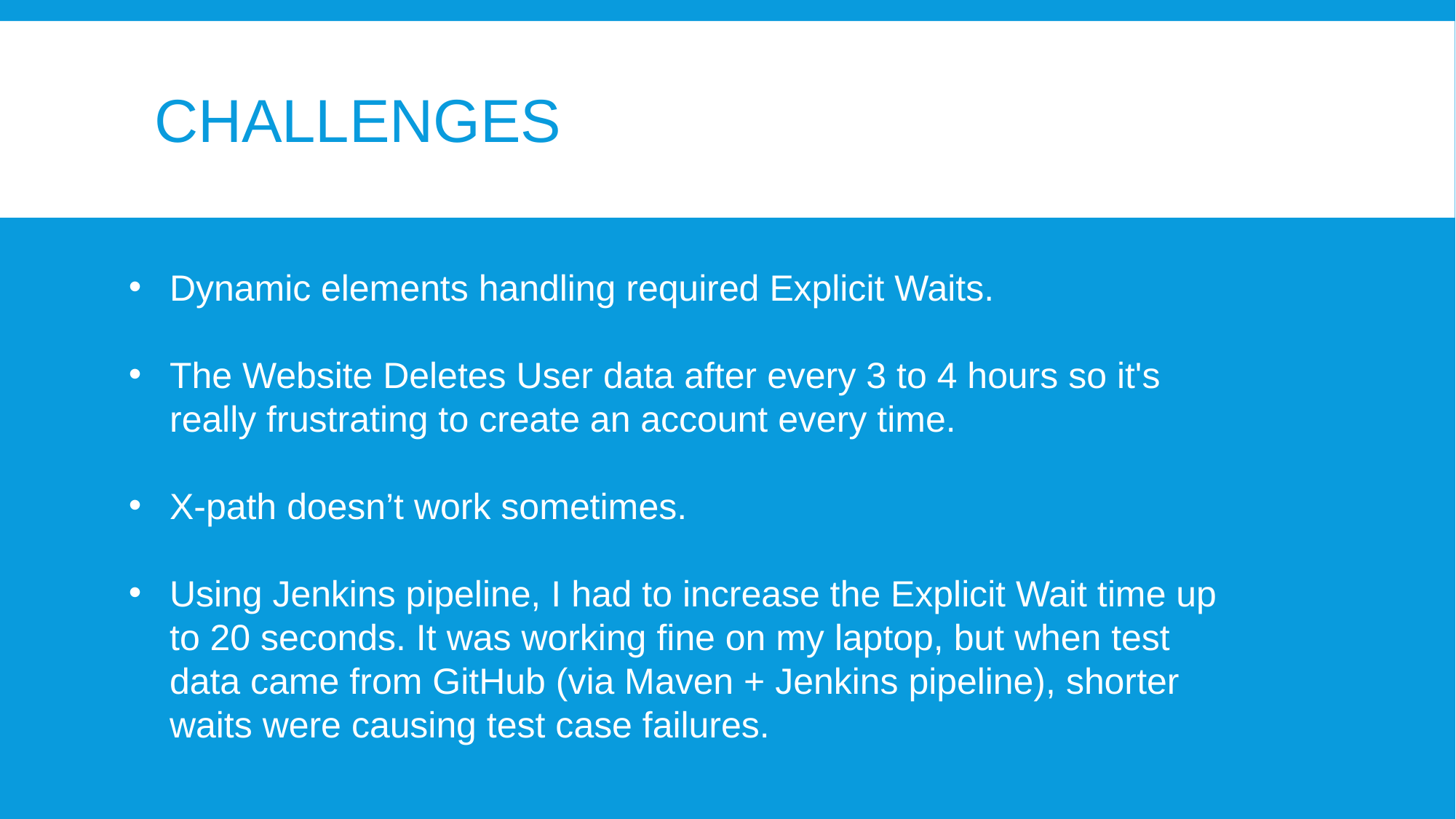

# Challenges
Dynamic elements handling required Explicit Waits.

The Website Deletes User data after every 3 to 4 hours so it's really frustrating to create an account every time.

X-path doesn’t work sometimes.

Using Jenkins pipeline, I had to increase the Explicit Wait time up to 20 seconds. It was working fine on my laptop, but when test data came from GitHub (via Maven + Jenkins pipeline), shorter waits were causing test case failures.